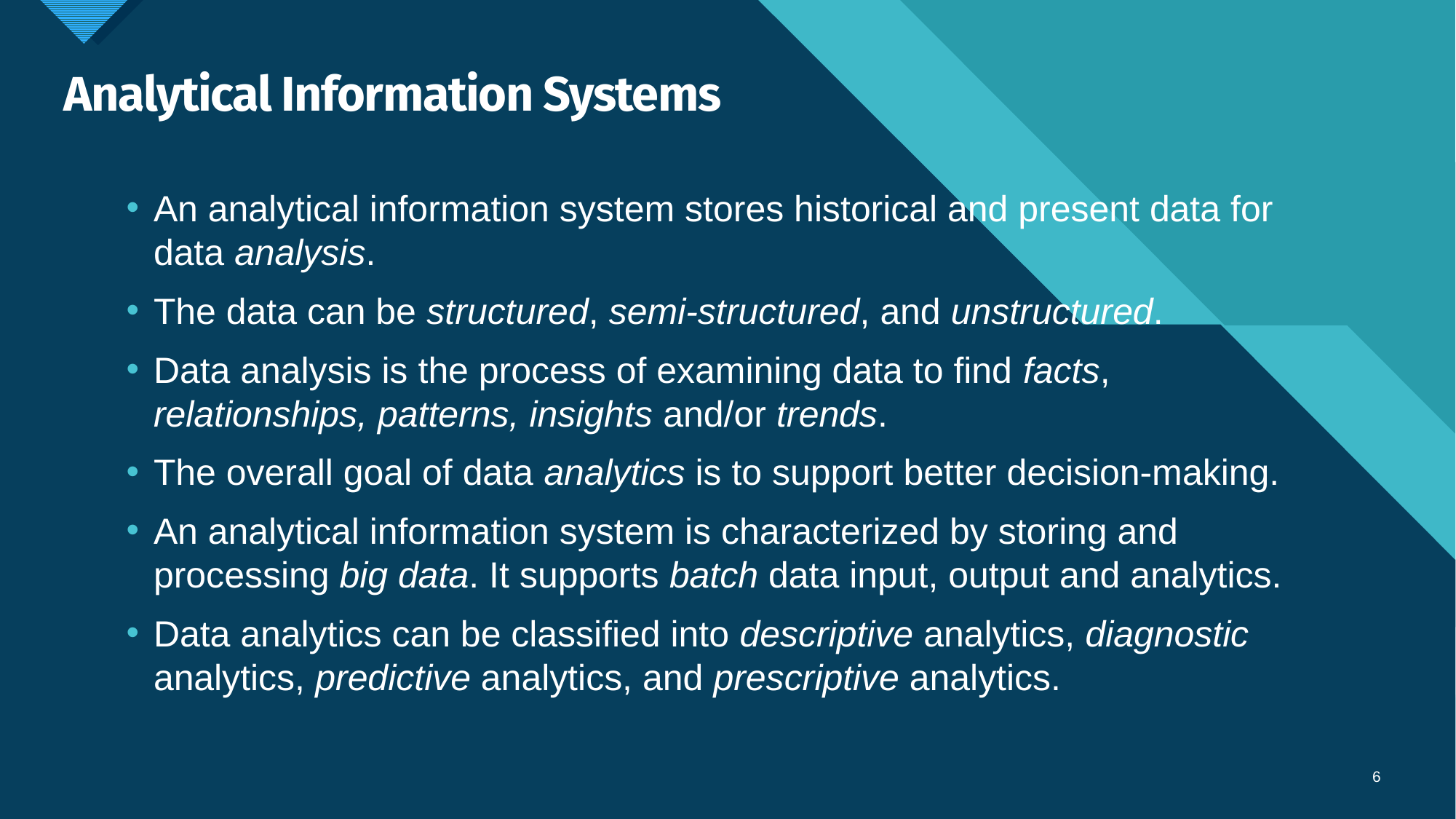

# Analytical Information Systems
An analytical information system stores historical and present data for data analysis.
The data can be structured, semi-structured, and unstructured.
Data analysis is the process of examining data to find facts, relationships, patterns, insights and/or trends.
The overall goal of data analytics is to support better decision-making.
An analytical information system is characterized by storing and processing big data. It supports batch data input, output and analytics.
Data analytics can be classified into descriptive analytics, diagnostic analytics, predictive analytics, and prescriptive analytics.

6